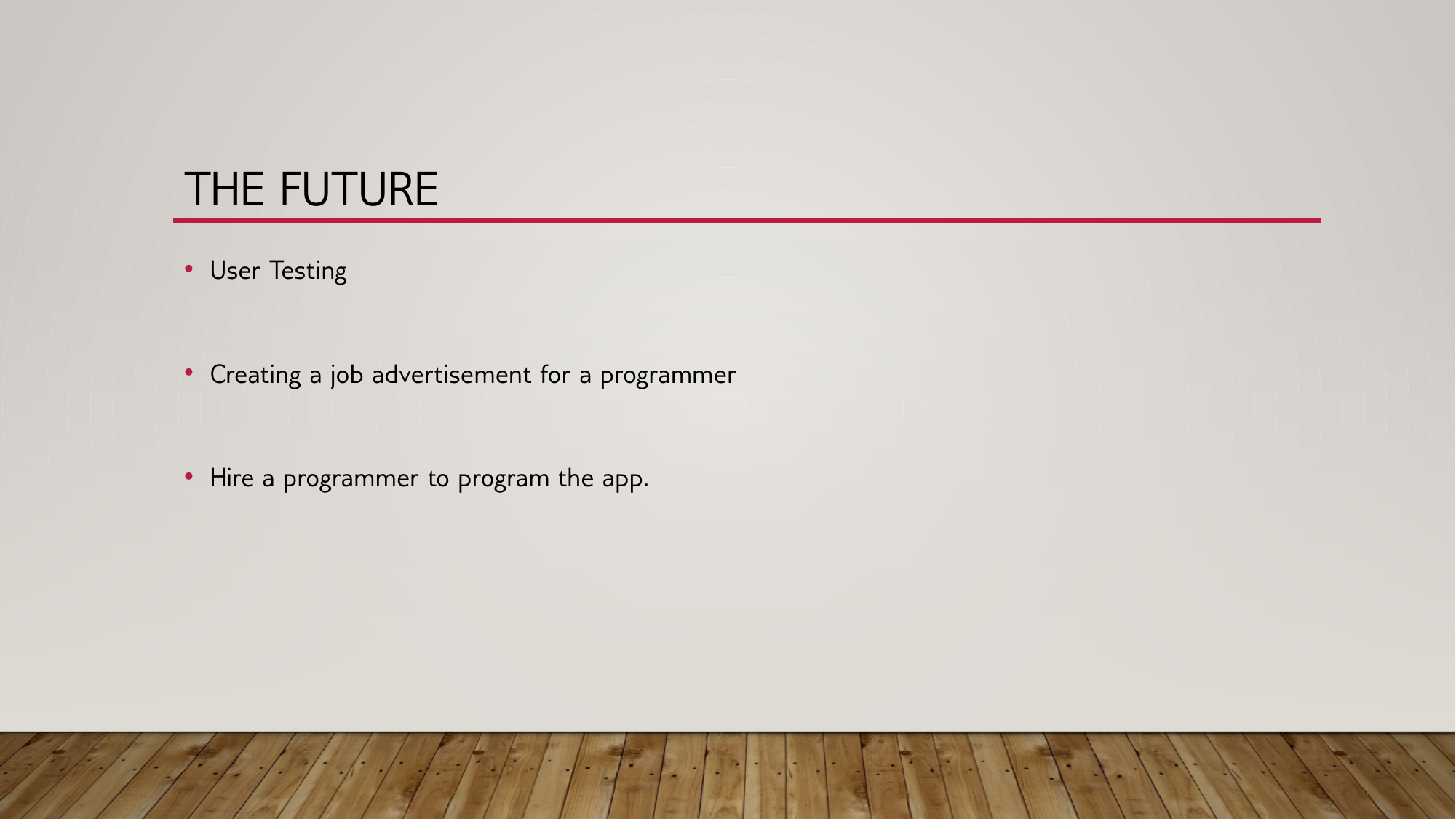

# The future
User Testing

Creating a job advertisement for a programmer

Hire a programmer to program the app.